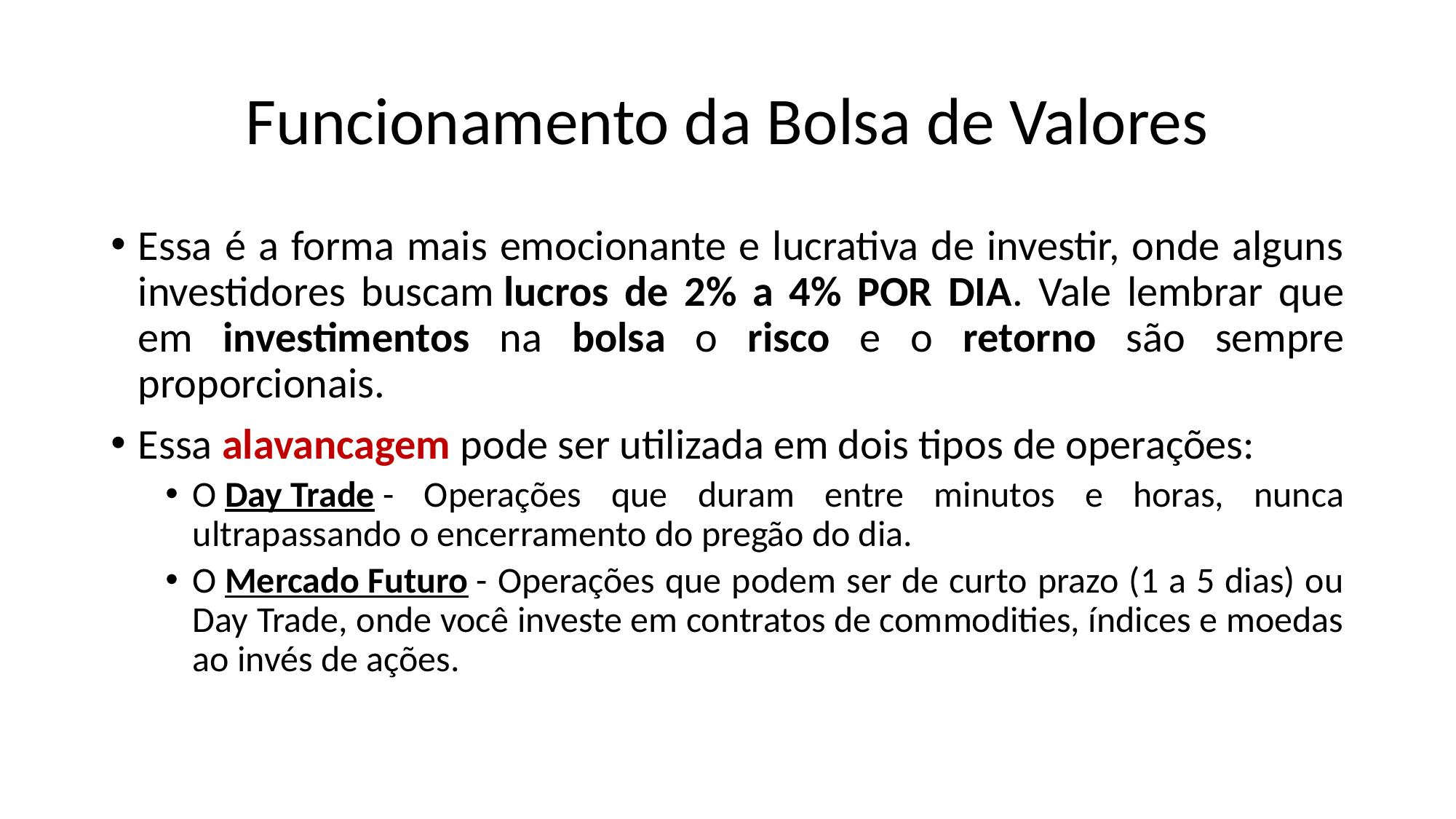

# Funcionamento da Bolsa de Valores
Essa é a forma mais emocionante e lucrativa de investir, onde alguns investidores buscam lucros de 2% a 4% POR DIA. Vale lembrar que em investimentos na bolsa o risco e o retorno são sempre proporcionais.
Essa alavancagem pode ser utilizada em dois tipos de operações:
O Day Trade - Operações que duram entre minutos e horas, nunca ultrapassando o encerramento do pregão do dia.
O Mercado Futuro - Operações que podem ser de curto prazo (1 a 5 dias) ou Day Trade, onde você investe em contratos de commodities, índices e moedas ao invés de ações.